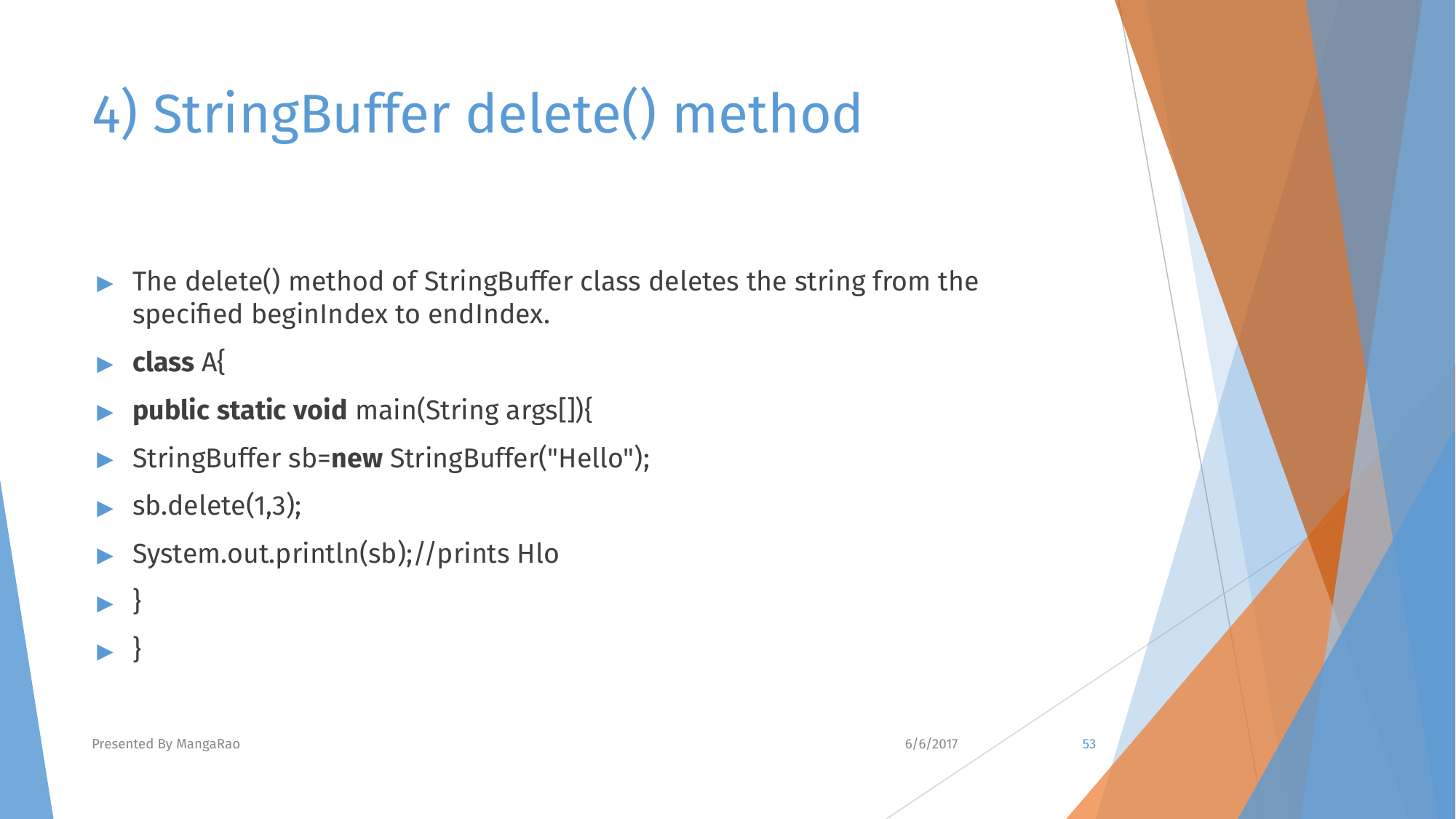

# 4) StringBuffer delete() method
The delete() method of StringBuffer class deletes the string from the specified beginIndex to endIndex.
class A{
public static void main(String args[]){
StringBuffer sb=new StringBuffer("Hello");
sb.delete(1,3);
System.out.println(sb);//prints Hlo
}
}

Presented By MangaRao
6/6/2017
53